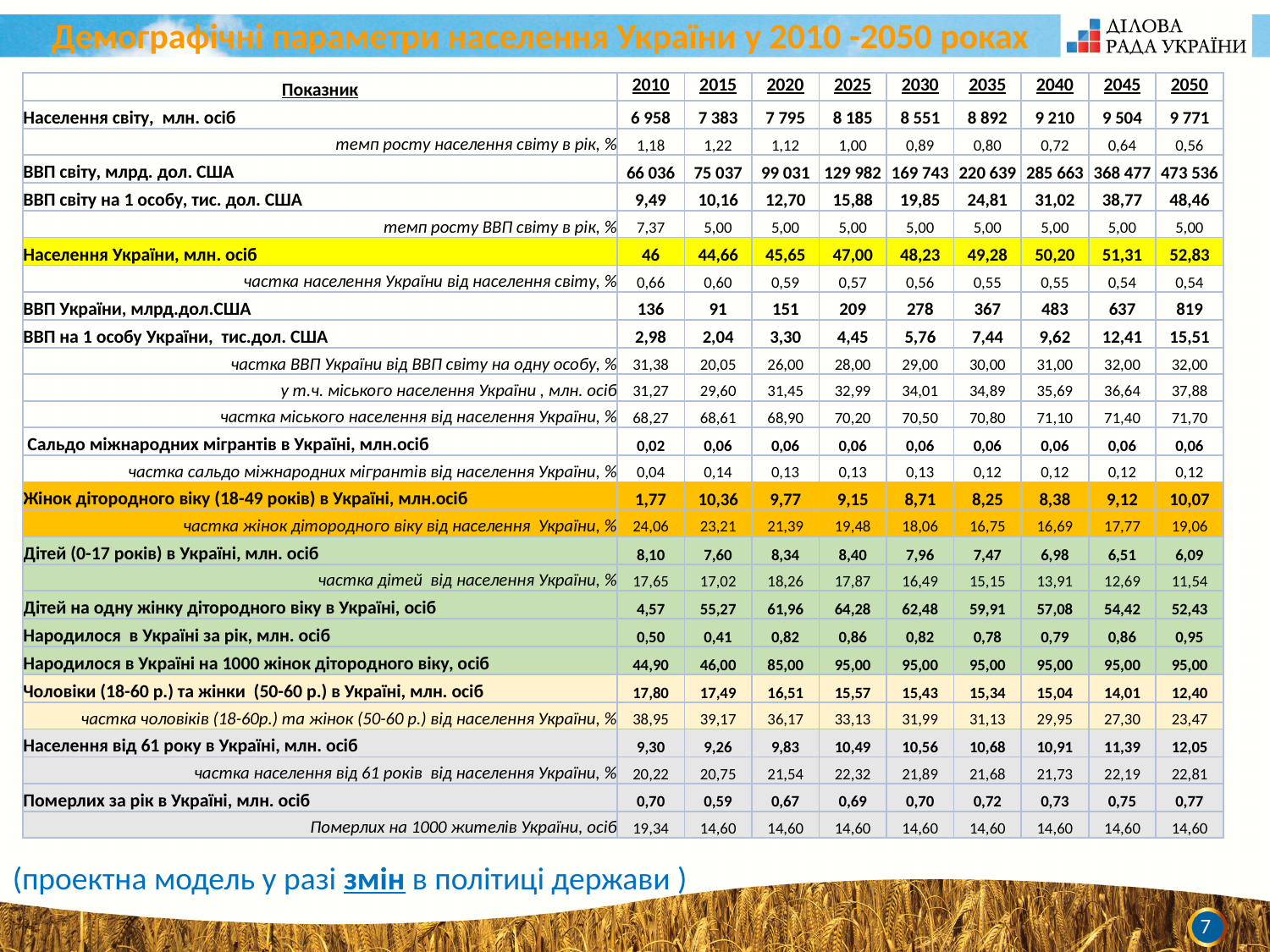

Демографічні параметри населення України у 2010 -2050 роках

| Показник | 2010 | 2015 | 2020 | 2025 | 2030 | 2035 | 2040 | 2045 | 2050 |
| --- | --- | --- | --- | --- | --- | --- | --- | --- | --- |
| Населення світу, млн. осіб | 6 958 | 7 383 | 7 795 | 8 185 | 8 551 | 8 892 | 9 210 | 9 504 | 9 771 |
| темп росту населення світу в рік, % | 1,18 | 1,22 | 1,12 | 1,00 | 0,89 | 0,80 | 0,72 | 0,64 | 0,56 |
| ВВП світу, млрд. дол. США | 66 036 | 75 037 | 99 031 | 129 982 | 169 743 | 220 639 | 285 663 | 368 477 | 473 536 |
| ВВП світу на 1 особу, тис. дол. США | 9,49 | 10,16 | 12,70 | 15,88 | 19,85 | 24,81 | 31,02 | 38,77 | 48,46 |
| темп росту ВВП світу в рік, % | 7,37 | 5,00 | 5,00 | 5,00 | 5,00 | 5,00 | 5,00 | 5,00 | 5,00 |
| Населення України, млн. осіб | 46 | 44,66 | 45,65 | 47,00 | 48,23 | 49,28 | 50,20 | 51,31 | 52,83 |
| частка населення України від населення світу, % | 0,66 | 0,60 | 0,59 | 0,57 | 0,56 | 0,55 | 0,55 | 0,54 | 0,54 |
| ВВП України, млрд.дол.США | 136 | 91 | 151 | 209 | 278 | 367 | 483 | 637 | 819 |
| ВВП на 1 особу України, тис.дол. США | 2,98 | 2,04 | 3,30 | 4,45 | 5,76 | 7,44 | 9,62 | 12,41 | 15,51 |
| частка ВВП України від ВВП світу на одну особу, % | 31,38 | 20,05 | 26,00 | 28,00 | 29,00 | 30,00 | 31,00 | 32,00 | 32,00 |
| у т.ч. міського населення України , млн. осіб | 31,27 | 29,60 | 31,45 | 32,99 | 34,01 | 34,89 | 35,69 | 36,64 | 37,88 |
| частка міського населення від населення України, % | 68,27 | 68,61 | 68,90 | 70,20 | 70,50 | 70,80 | 71,10 | 71,40 | 71,70 |
| Сальдо міжнародних мігрантів в Україні, млн.осіб | 0,02 | 0,06 | 0,06 | 0,06 | 0,06 | 0,06 | 0,06 | 0,06 | 0,06 |
| частка сальдо міжнародних мігрантів від населення України, % | 0,04 | 0,14 | 0,13 | 0,13 | 0,13 | 0,12 | 0,12 | 0,12 | 0,12 |
| Жінок дітородного віку (18-49 років) в Україні, млн.осіб | 1,77 | 10,36 | 9,77 | 9,15 | 8,71 | 8,25 | 8,38 | 9,12 | 10,07 |
| частка жінок дітородного віку від населення України, % | 24,06 | 23,21 | 21,39 | 19,48 | 18,06 | 16,75 | 16,69 | 17,77 | 19,06 |
| Дітей (0-17 років) в Україні, млн. осіб | 8,10 | 7,60 | 8,34 | 8,40 | 7,96 | 7,47 | 6,98 | 6,51 | 6,09 |
| частка дітей від населення України, % | 17,65 | 17,02 | 18,26 | 17,87 | 16,49 | 15,15 | 13,91 | 12,69 | 11,54 |
| Дітей на одну жінку дітородного віку в Україні, осіб | 4,57 | 55,27 | 61,96 | 64,28 | 62,48 | 59,91 | 57,08 | 54,42 | 52,43 |
| Народилося в Україні за рік, млн. осіб | 0,50 | 0,41 | 0,82 | 0,86 | 0,82 | 0,78 | 0,79 | 0,86 | 0,95 |
| Народилося в Україні на 1000 жінок дітородного віку, осіб | 44,90 | 46,00 | 85,00 | 95,00 | 95,00 | 95,00 | 95,00 | 95,00 | 95,00 |
| Чоловіки (18-60 р.) та жінки (50-60 р.) в Україні, млн. осіб | 17,80 | 17,49 | 16,51 | 15,57 | 15,43 | 15,34 | 15,04 | 14,01 | 12,40 |
| частка чоловіків (18-60р.) та жінок (50-60 р.) від населення України, % | 38,95 | 39,17 | 36,17 | 33,13 | 31,99 | 31,13 | 29,95 | 27,30 | 23,47 |
| Населення від 61 року в Україні, млн. осіб | 9,30 | 9,26 | 9,83 | 10,49 | 10,56 | 10,68 | 10,91 | 11,39 | 12,05 |
| частка населення від 61 років від населення України, % | 20,22 | 20,75 | 21,54 | 22,32 | 21,89 | 21,68 | 21,73 | 22,19 | 22,81 |
| Померлих за рік в Україні, млн. осіб | 0,70 | 0,59 | 0,67 | 0,69 | 0,70 | 0,72 | 0,73 | 0,75 | 0,77 |
| Померлих на 1000 жителів України, осіб | 19,34 | 14,60 | 14,60 | 14,60 | 14,60 | 14,60 | 14,60 | 14,60 | 14,60 |
(проектна модель у разі змін в політиці держави )
7